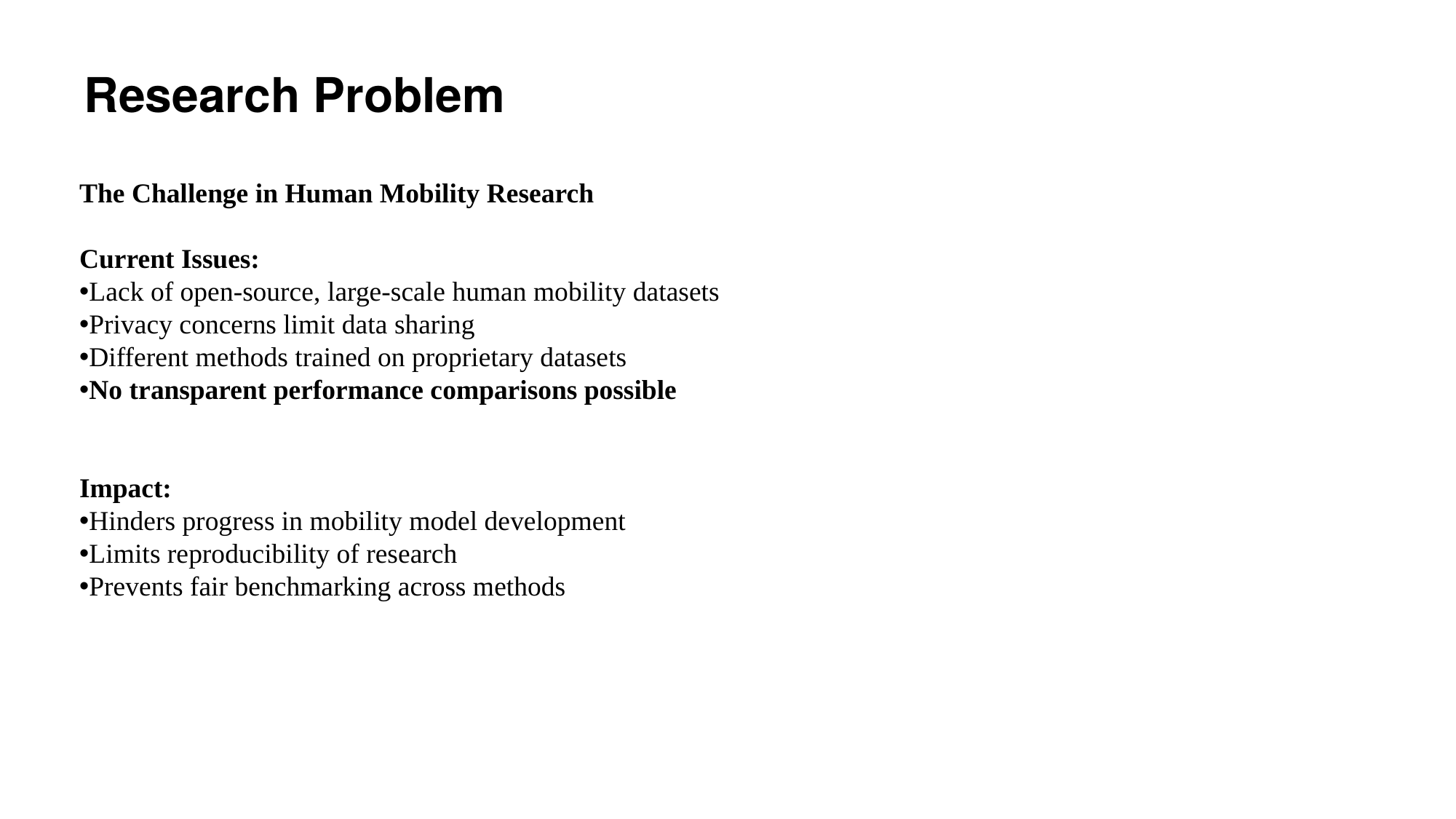

# Research Problem
The Challenge in Human Mobility Research

Current Issues:
Lack of open-source, large-scale human mobility datasets
Privacy concerns limit data sharing
Different methods trained on proprietary datasets
No transparent performance comparisons possible

Impact:
Hinders progress in mobility model development
Limits reproducibility of research
Prevents fair benchmarking across methods